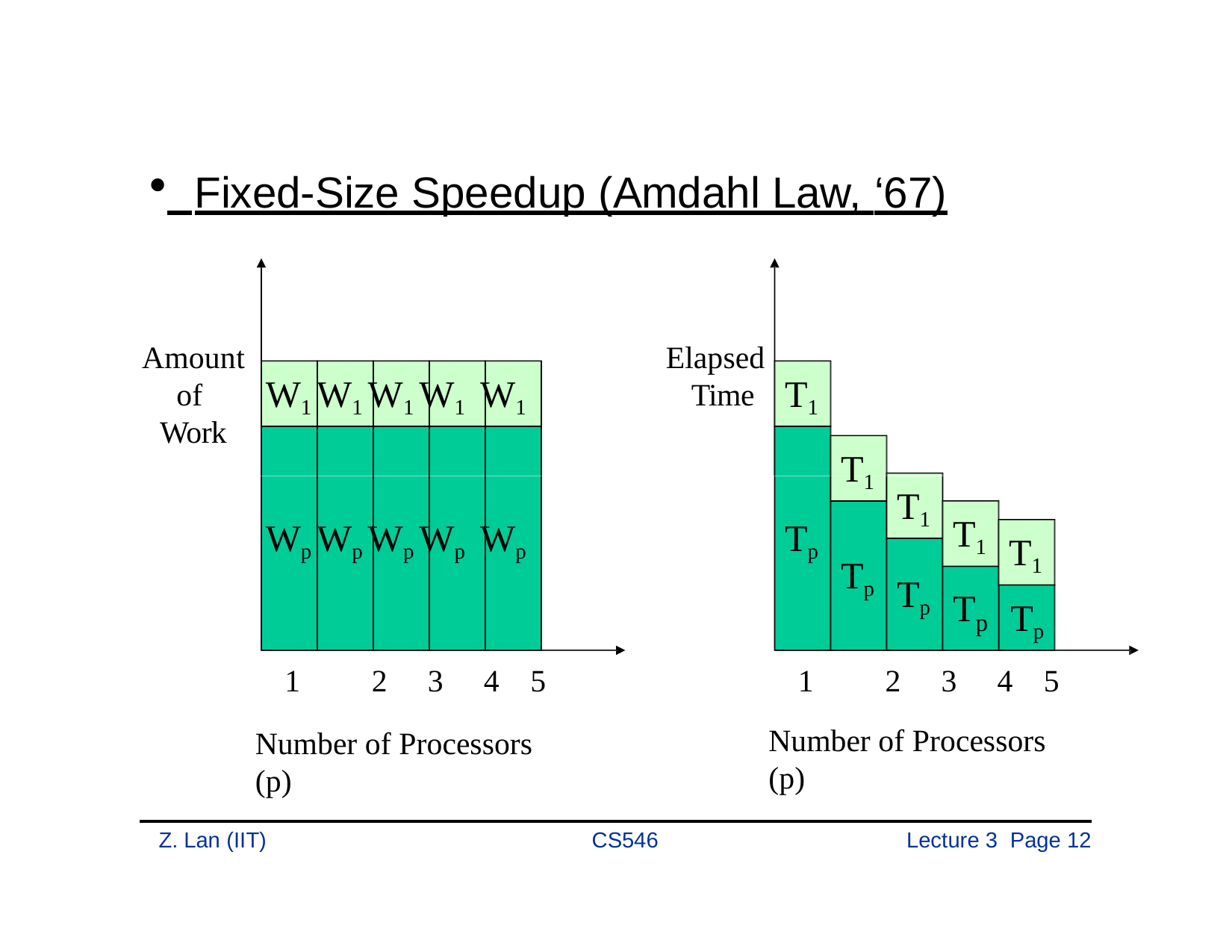

# Fixed-Size Speedup (Amdahl Law, ‘67)

Amount  of   Work
Elapsed  Time

W1 W1 W1 W1  W1
T1

T1

T1

T1
Wp Wp Wp Wp  Wp
Tp

T1

Tp

Tp
T

p	Tp

1	2	3	4	5
Number of Processors (p)
1	2	3	4	5
Number of Processors (p)

Z. Lan (IIT)
CS546
Lecture 3  Page 12